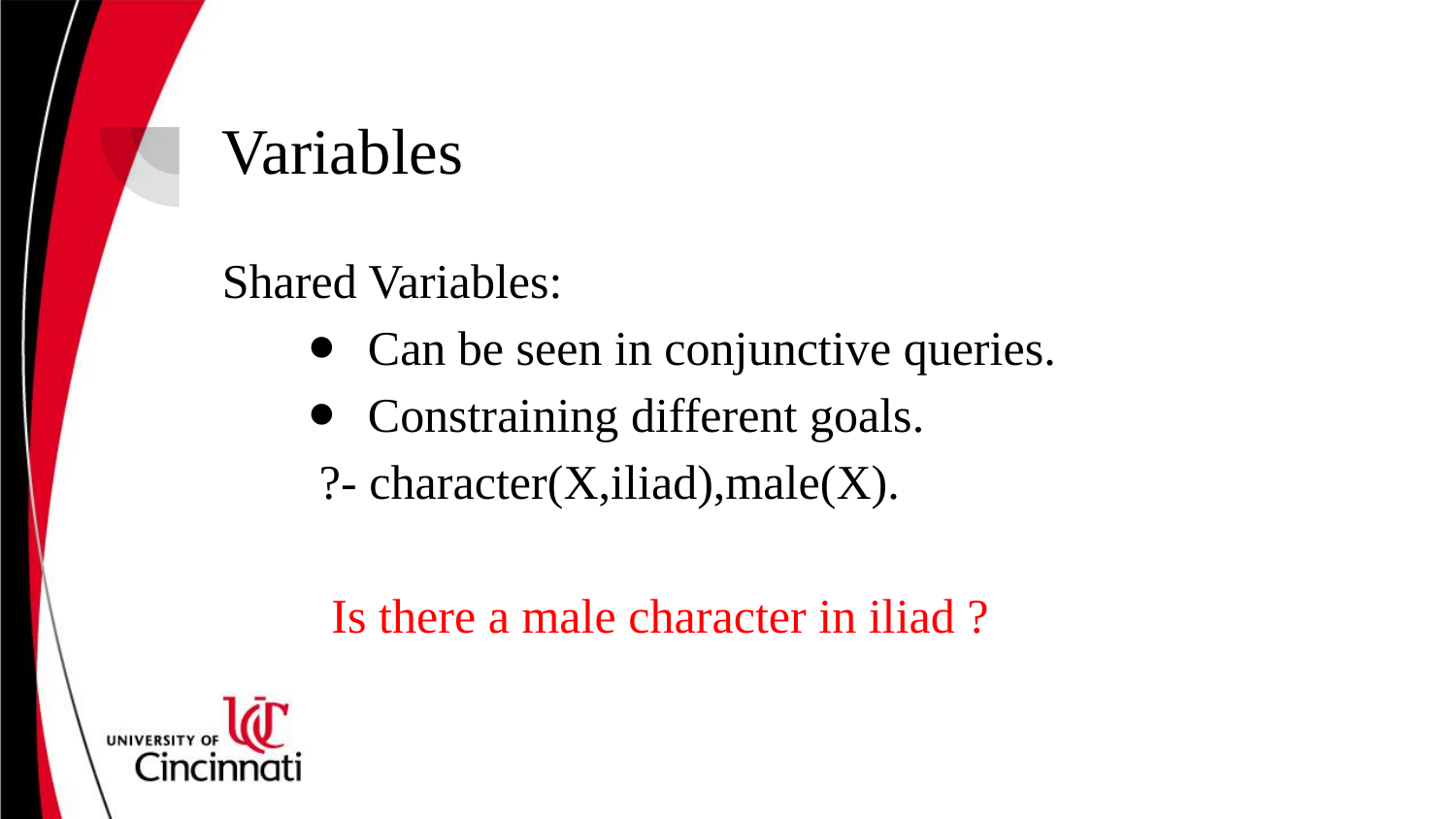

# Variables
Shared Variables:
Can be seen in conjunctive queries.
Constraining different goals.
        ?- character(X,iliad),male(X).

         Is there a male character in iliad ?